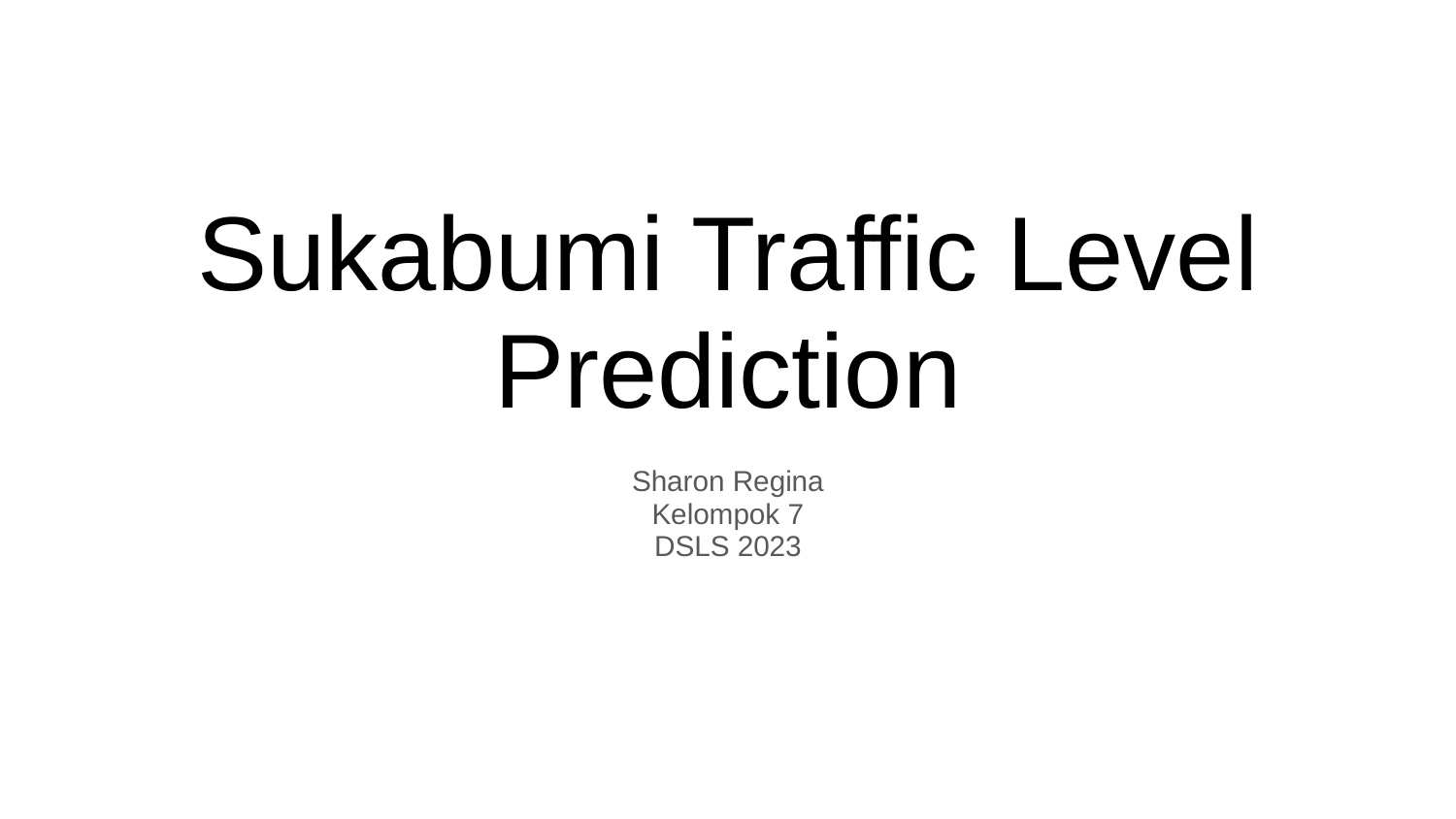

# Sukabumi Traffic Level Prediction
Sharon Regina
Kelompok 7
DSLS 2023